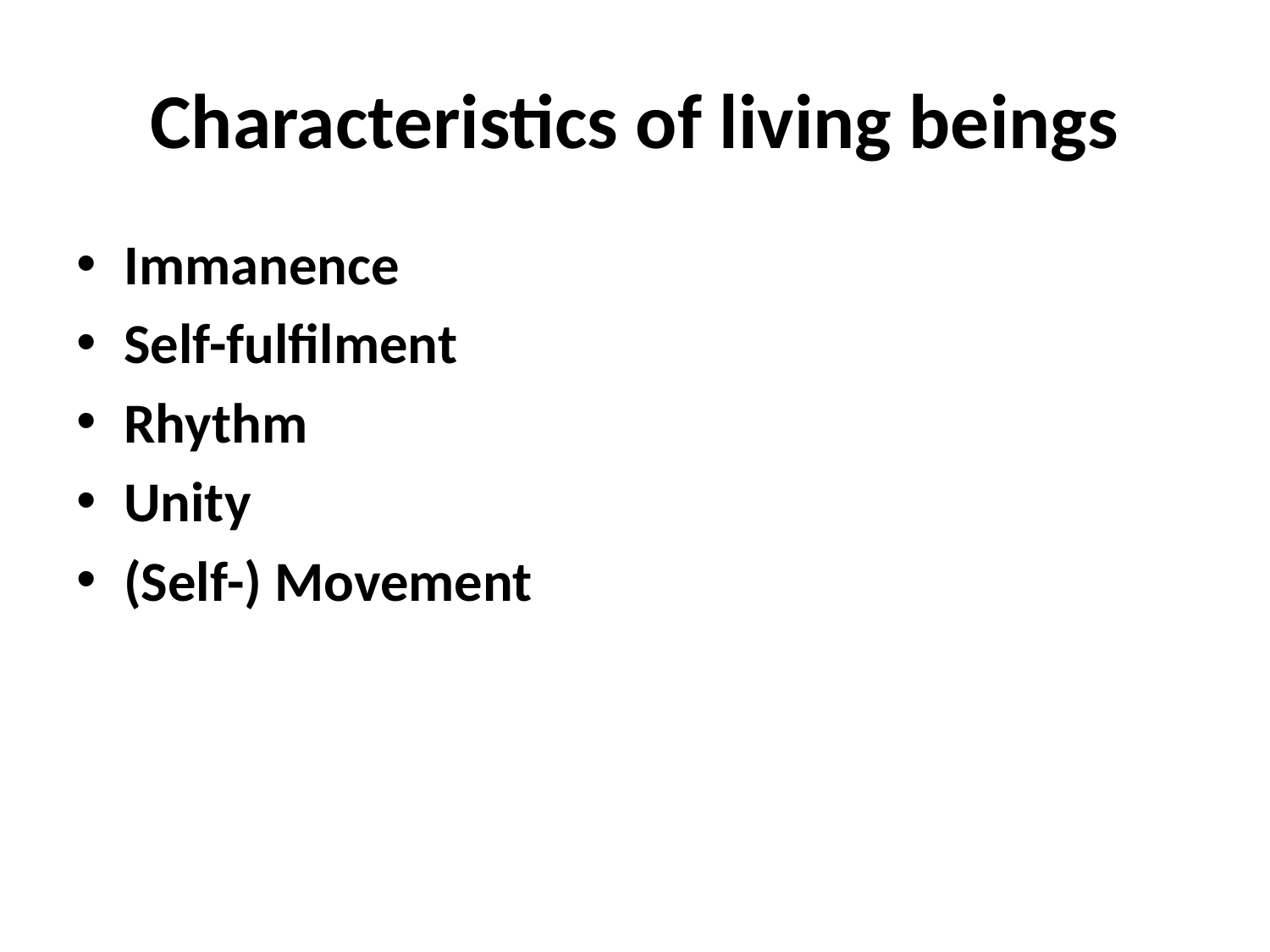

# Characteristics of living beings
Immanence
Self-fulfilment
Rhythm
Unity
(Self-) Movement